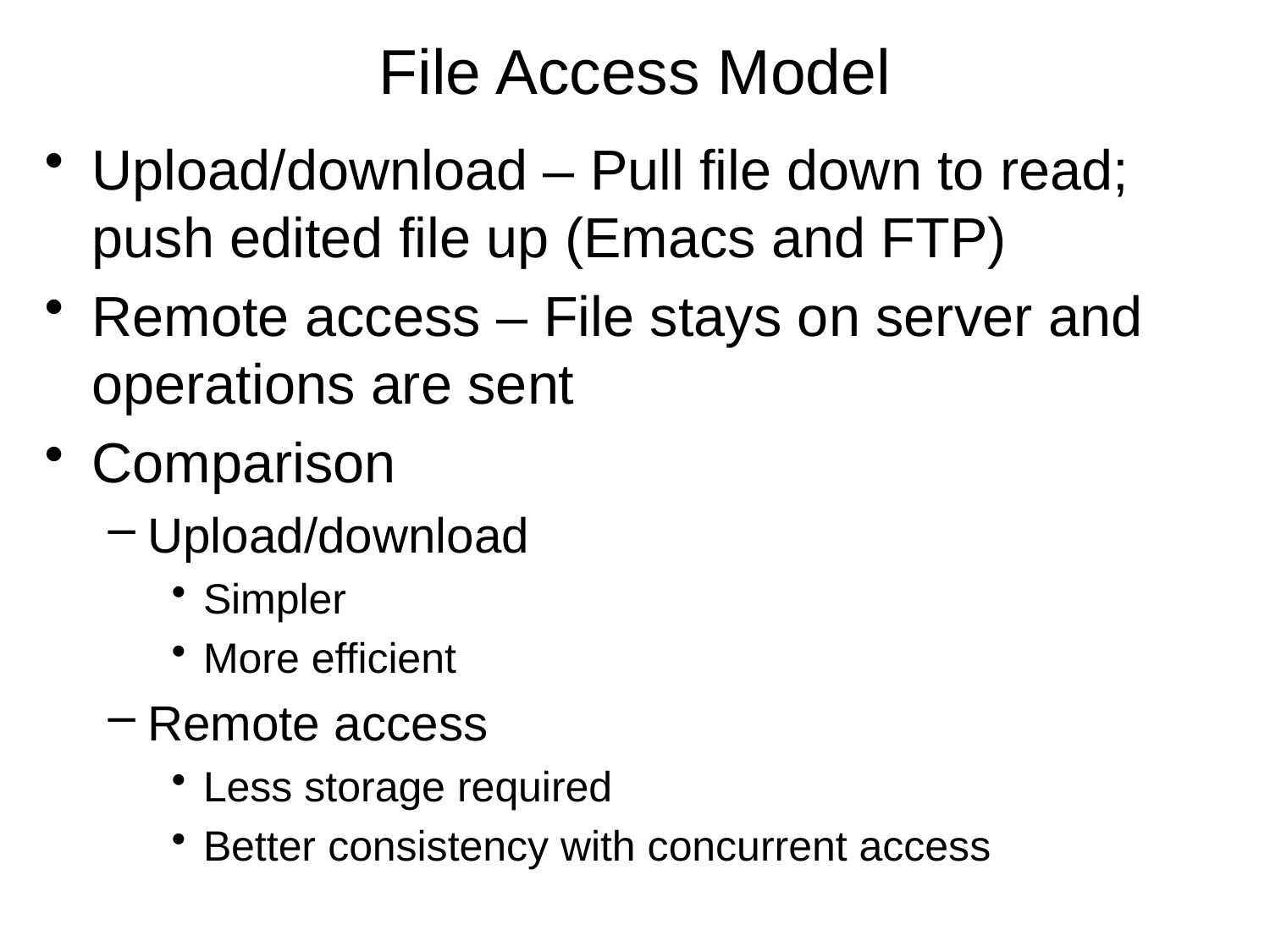

# File Access Model
Upload/download – Pull file down to read; push edited file up (Emacs and FTP)
Remote access – File stays on server and operations are sent
Comparison
Upload/download
Simpler
More efficient
Remote access
Less storage required
Better consistency with concurrent access